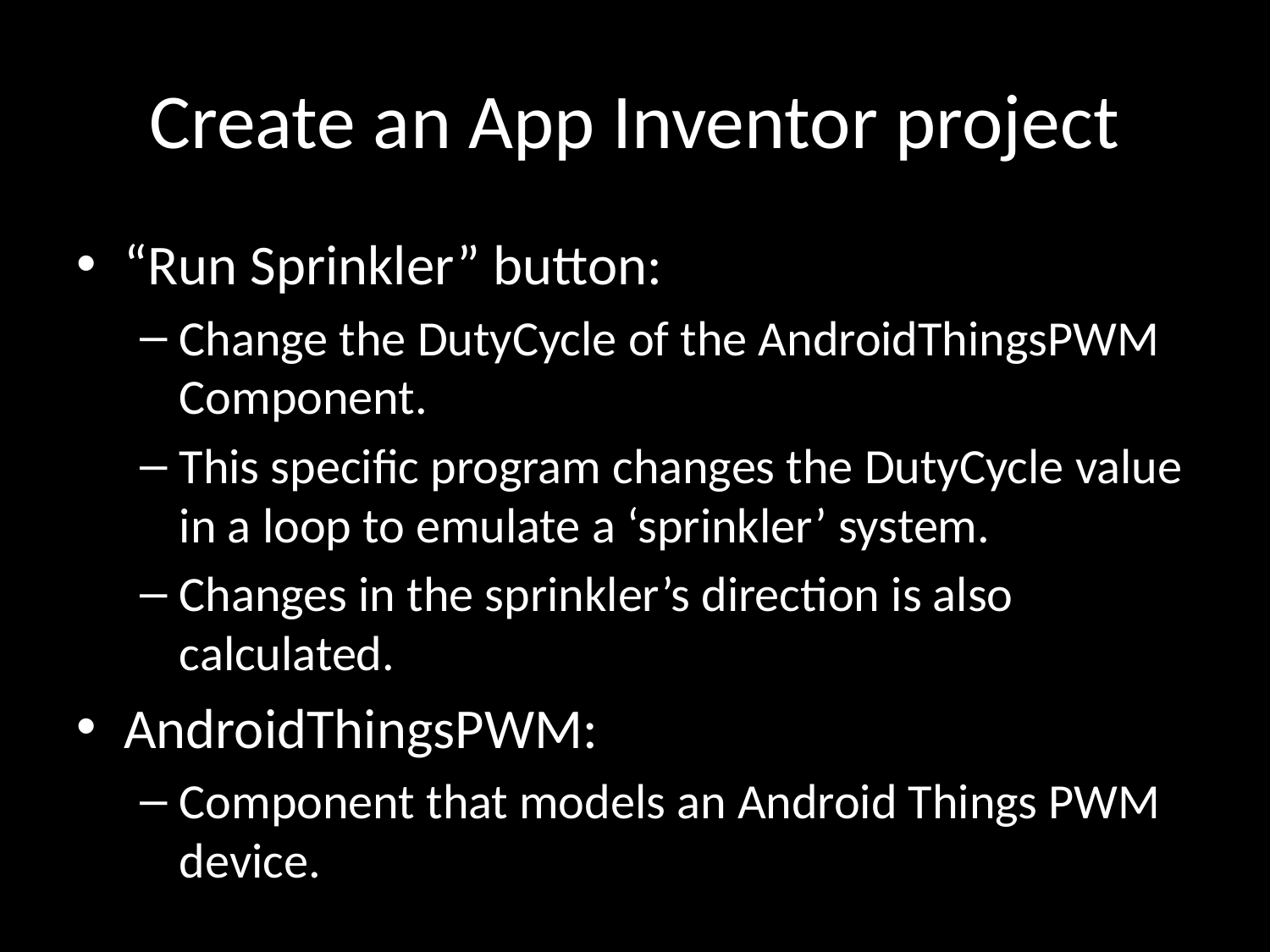

# Create an App Inventor project
“Run Sprinkler” button:
Change the DutyCycle of the AndroidThingsPWM Component.
This specific program changes the DutyCycle value in a loop to emulate a ‘sprinkler’ system.
Changes in the sprinkler’s direction is also calculated.
AndroidThingsPWM:
Component that models an Android Things PWM device.